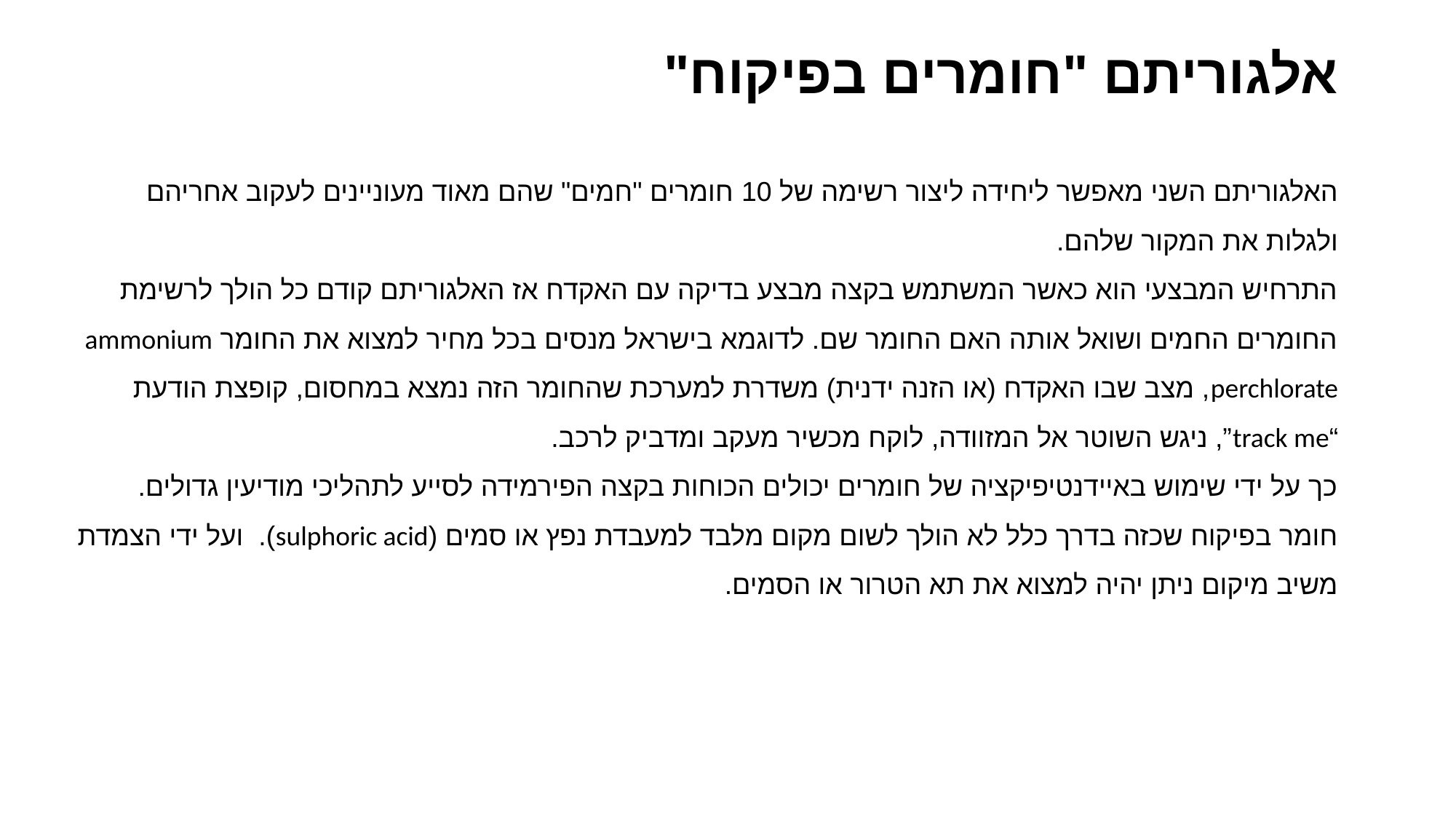

אלגוריתם "חומרים בפיקוח"
האלגוריתם השני מאפשר ליחידה ליצור רשימה של 10 חומרים "חמים" שהם מאוד מעוניינים לעקוב אחריהם ולגלות את המקור שלהם.
התרחיש המבצעי הוא כאשר המשתמש בקצה מבצע בדיקה עם האקדח אז האלגוריתם קודם כל הולך לרשימת החומרים החמים ושואל אותה האם החומר שם. לדוגמא בישראל מנסים בכל מחיר למצוא את החומר ammonium perchlorate, מצב שבו האקדח (או הזנה ידנית) משדרת למערכת שהחומר הזה נמצא במחסום, קופצת הודעת “track me”, ניגש השוטר אל המזוודה, לוקח מכשיר מעקב ומדביק לרכב.
כך על ידי שימוש באיידנטיפיקציה של חומרים יכולים הכוחות בקצה הפירמידה לסייע לתהליכי מודיעין גדולים.
חומר בפיקוח שכזה בדרך כלל לא הולך לשום מקום מלבד למעבדת נפץ או סמים (sulphoric acid).  ועל ידי הצמדת משיב מיקום ניתן יהיה למצוא את תא הטרור או הסמים.